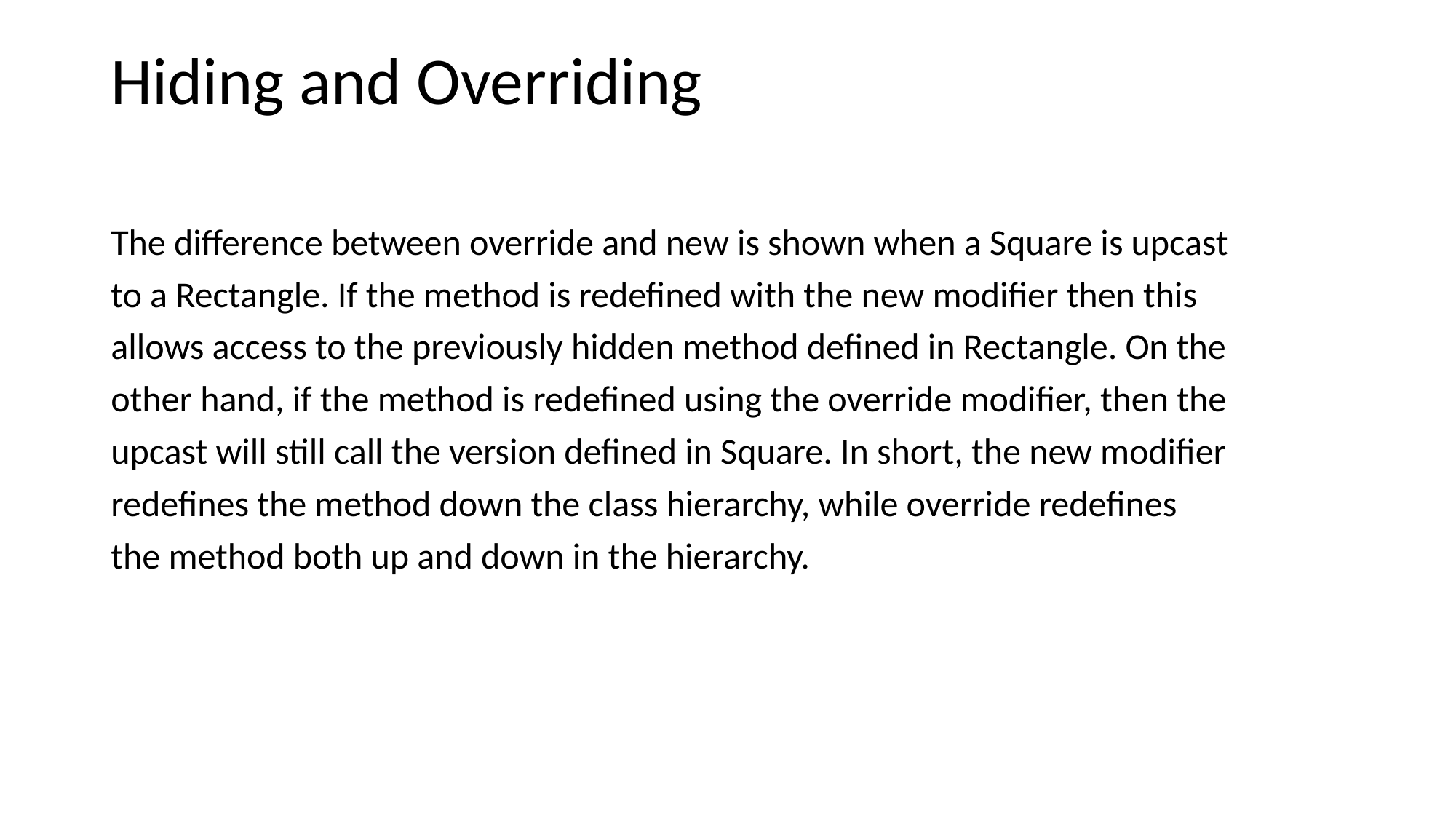

# Hiding and Overriding
The difference between override and new is shown when a Square is upcast
to a Rectangle. If the method is redefined with the new modifier then this
allows access to the previously hidden method defined in Rectangle. On the
other hand, if the method is redefined using the override modifier, then the
upcast will still call the version defined in Square. In short, the new modifier
redefines the method down the class hierarchy, while override redefines
the method both up and down in the hierarchy.